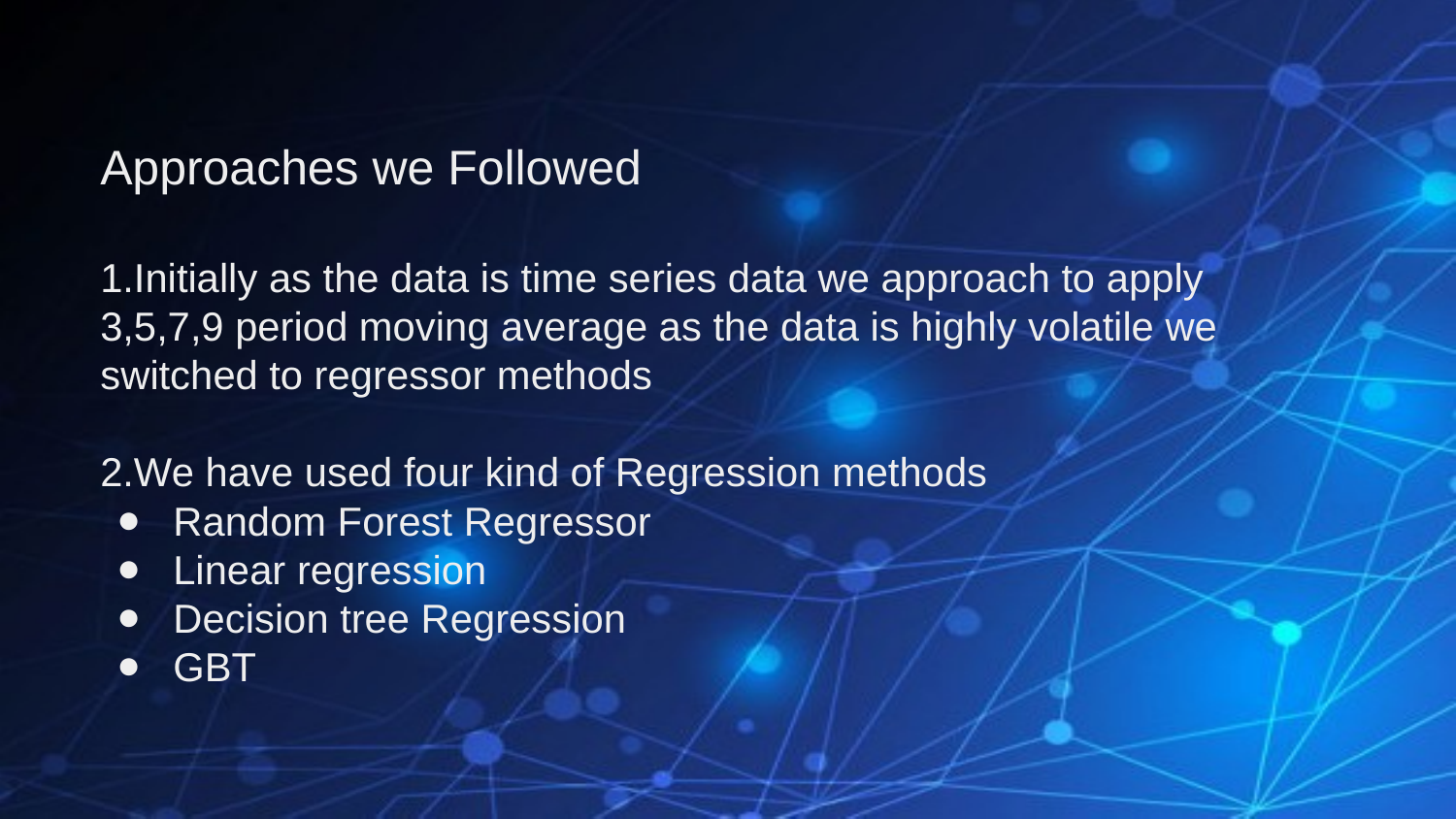

Approaches we Followed

1.Initially as the data is time series data we approach to apply 3,5,7,9 period moving average as the data is highly volatile we switched to regressor methods

2.We have used four kind of Regression methods
Random Forest Regressor
Linear regression
Decision tree Regression
GBT